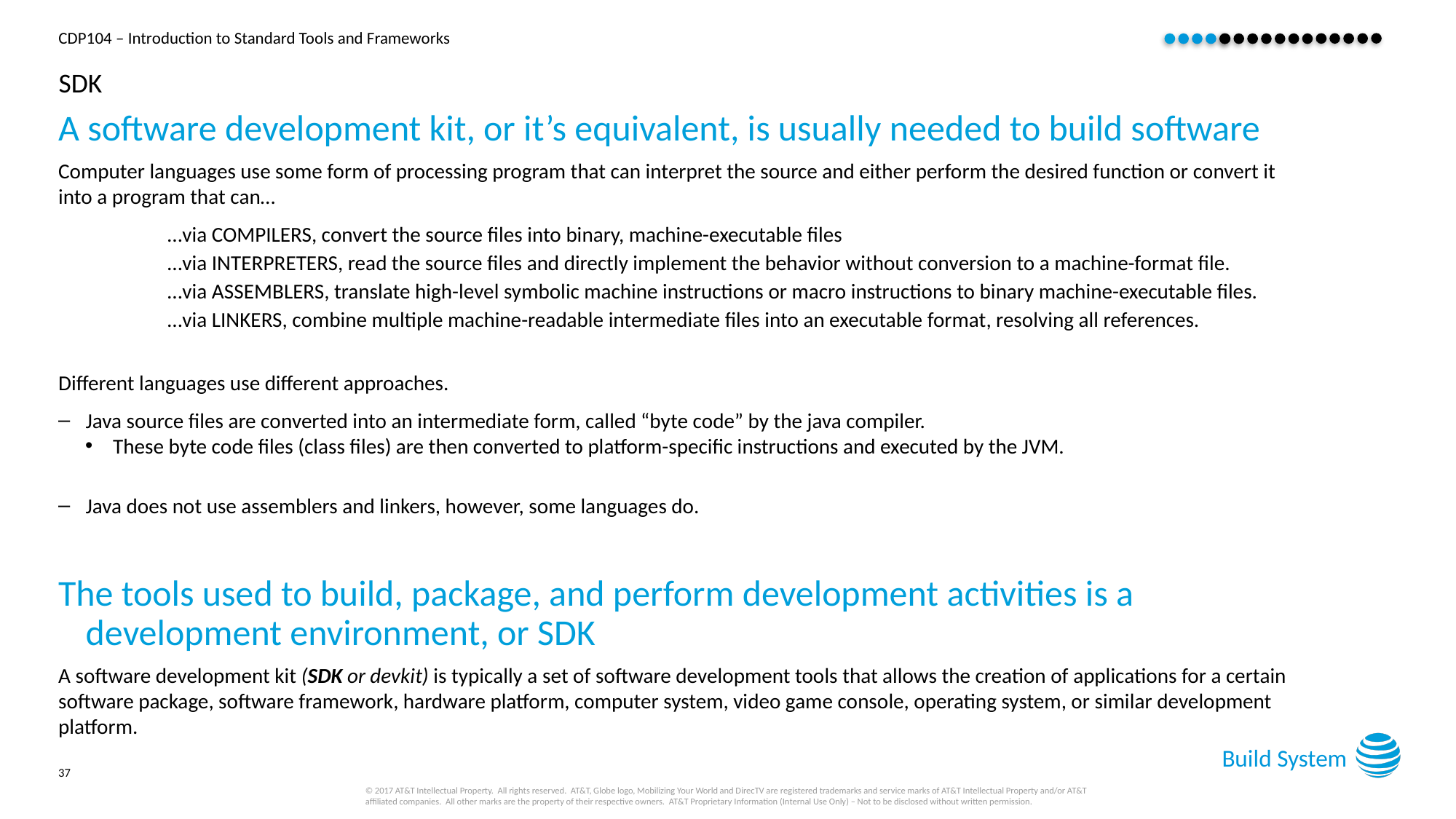

# SDK
A software development kit, or it’s equivalent, is usually needed to build software
Computer languages use some form of processing program that can interpret the source and either perform the desired function or convert it into a program that can…
…via COMPILERS, convert the source files into binary, machine-executable files
…via INTERPRETERS, read the source files and directly implement the behavior without conversion to a machine-format file.
…via ASSEMBLERS, translate high-level symbolic machine instructions or macro instructions to binary machine-executable files.
…via LINKERS, combine multiple machine-readable intermediate files into an executable format, resolving all references.

Different languages use different approaches.
Java source files are converted into an intermediate form, called “byte code” by the java compiler.
These byte code files (class files) are then converted to platform-specific instructions and executed by the JVM.

Java does not use assemblers and linkers, however, some languages do.

The tools used to build, package, and perform development activities is a development environment, or SDK
A software development kit (SDK or devkit) is typically a set of software development tools that allows the creation of applications for a certain software package, software framework, hardware platform, computer system, video game console, operating system, or similar development platform.
Build System
37